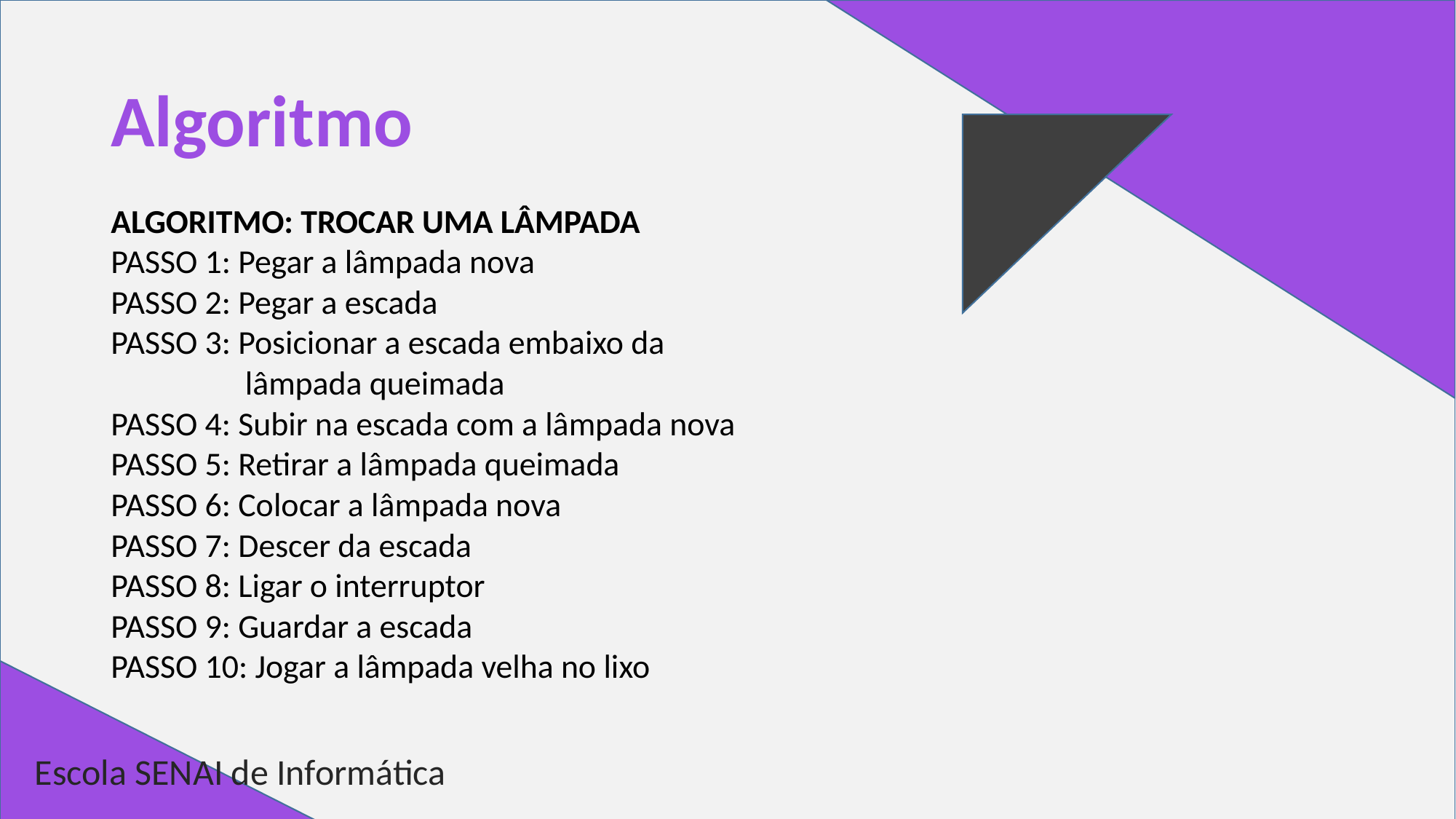

# Algoritmo
ALGORITMO: TROCAR UMA LÂMPADA
PASSO 1: Pegar a lâmpada nova
PASSO 2: Pegar a escada
PASSO 3: Posicionar a escada embaixo da
                  lâmpada queimada
PASSO 4: Subir na escada com a lâmpada nova
PASSO 5: Retirar a lâmpada queimada
PASSO 6: Colocar a lâmpada nova
PASSO 7: Descer da escada
PASSO 8: Ligar o interruptor
PASSO 9: Guardar a escada
PASSO 10: Jogar a lâmpada velha no lixo